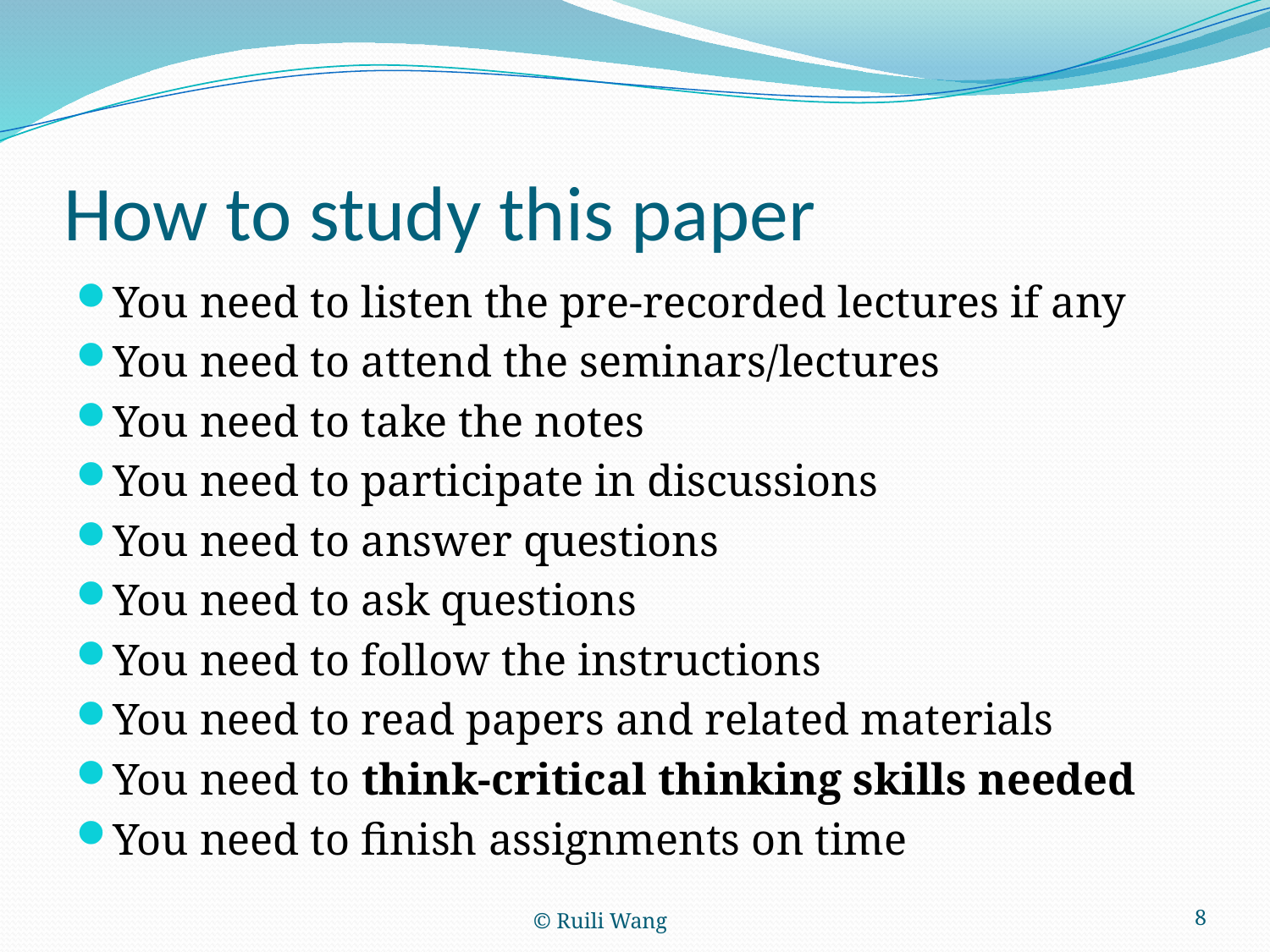

# How to study this paper
You need to listen the pre-recorded lectures if any
You need to attend the seminars/lectures
You need to take the notes
You need to participate in discussions
You need to answer questions
You need to ask questions
You need to follow the instructions
You need to read papers and related materials
You need to think-critical thinking skills needed
You need to finish assignments on time
© Ruili Wang
8